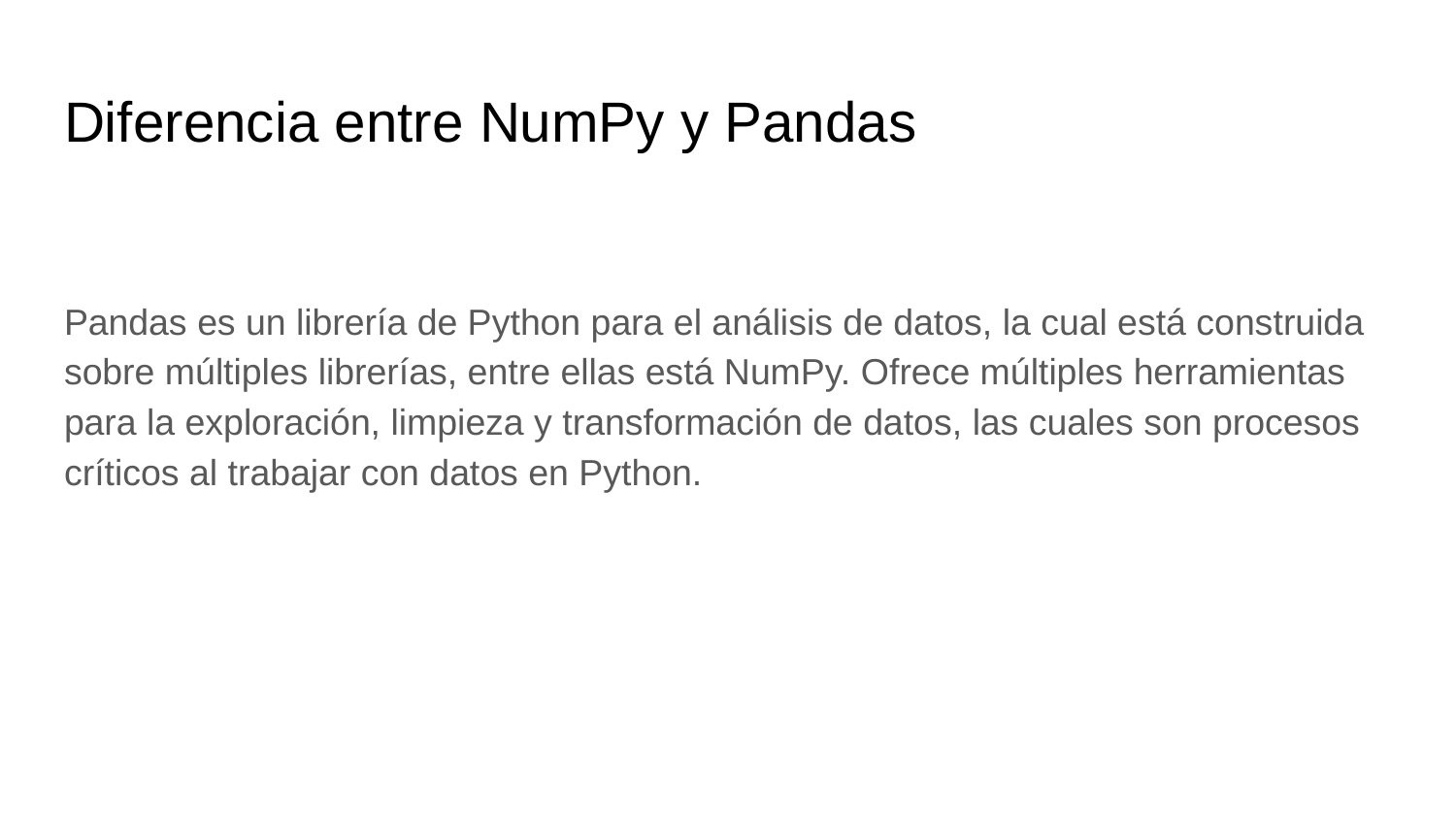

# Diferencia entre NumPy y Pandas

Pandas es un librería de Python para el análisis de datos, la cual está construida sobre múltiples librerías, entre ellas está NumPy. Ofrece múltiples herramientas para la exploración, limpieza y transformación de datos, las cuales son procesos críticos al trabajar con datos en Python.